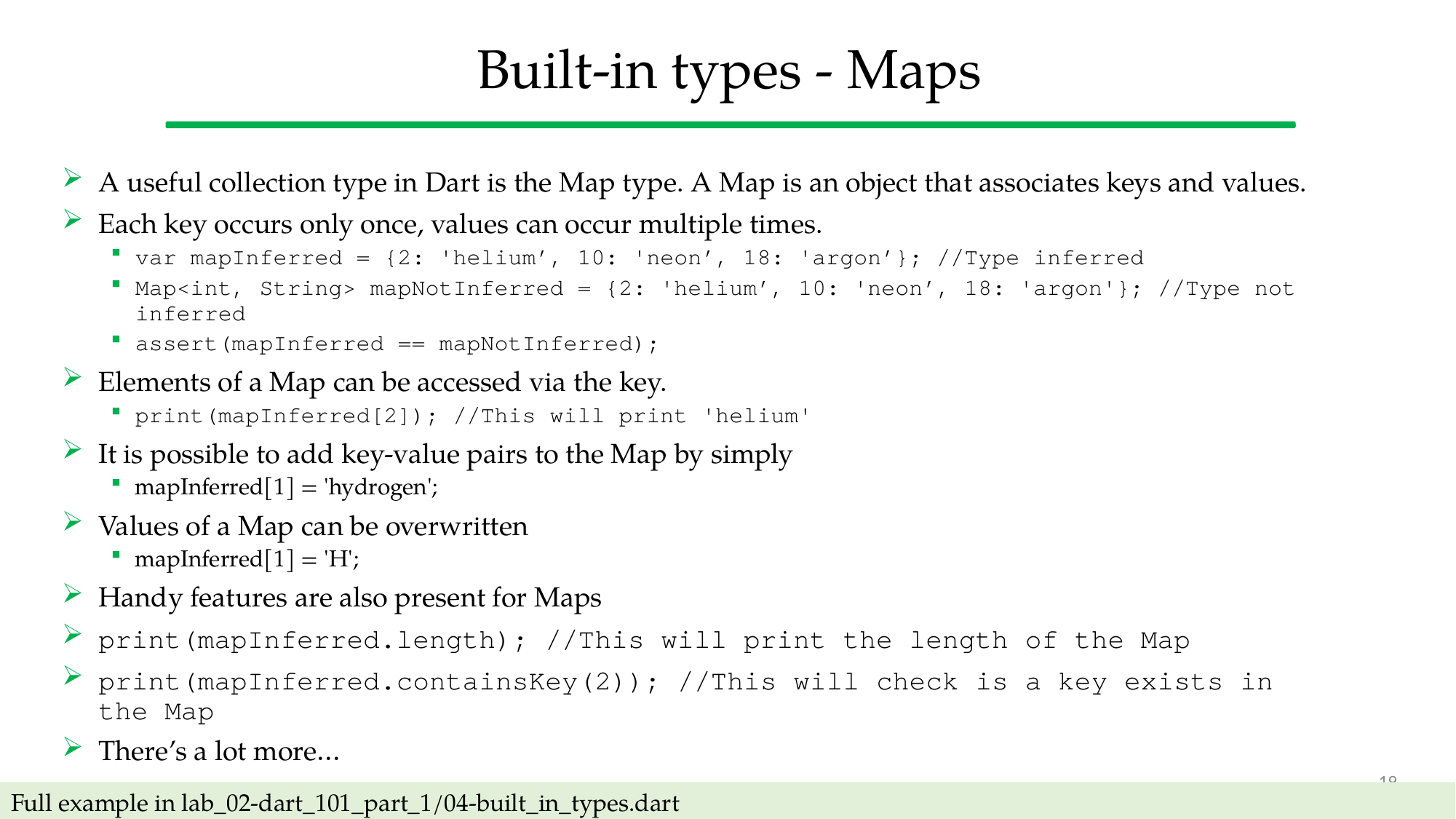

# Built-in types - Maps
A useful collection type in Dart is the Map type. A Map is an object that associates keys and values.
Each key occurs only once, values can occur multiple times.
var mapInferred = {2: 'helium’, 10: 'neon’, 18: 'argon’}; //Type inferred
Map<int, String> mapNotInferred = {2: 'helium’, 10: 'neon’, 18: 'argon'}; //Type not inferred
assert(mapInferred == mapNotInferred);
Elements of a Map can be accessed via the key.
print(mapInferred[2]); //This will print 'helium'
It is possible to add key-value pairs to the Map by simply
mapInferred[1] = 'hydrogen';
Values of a Map can be overwritten
mapInferred[1] = 'H';
Handy features are also present for Maps
print(mapInferred.length); //This will print the length of the Map
print(mapInferred.containsKey(2)); //This will check is a key exists in the Map
There’s a lot more…

19
Full example in lab_02-dart_101_part_1/04-built_in_types.dart